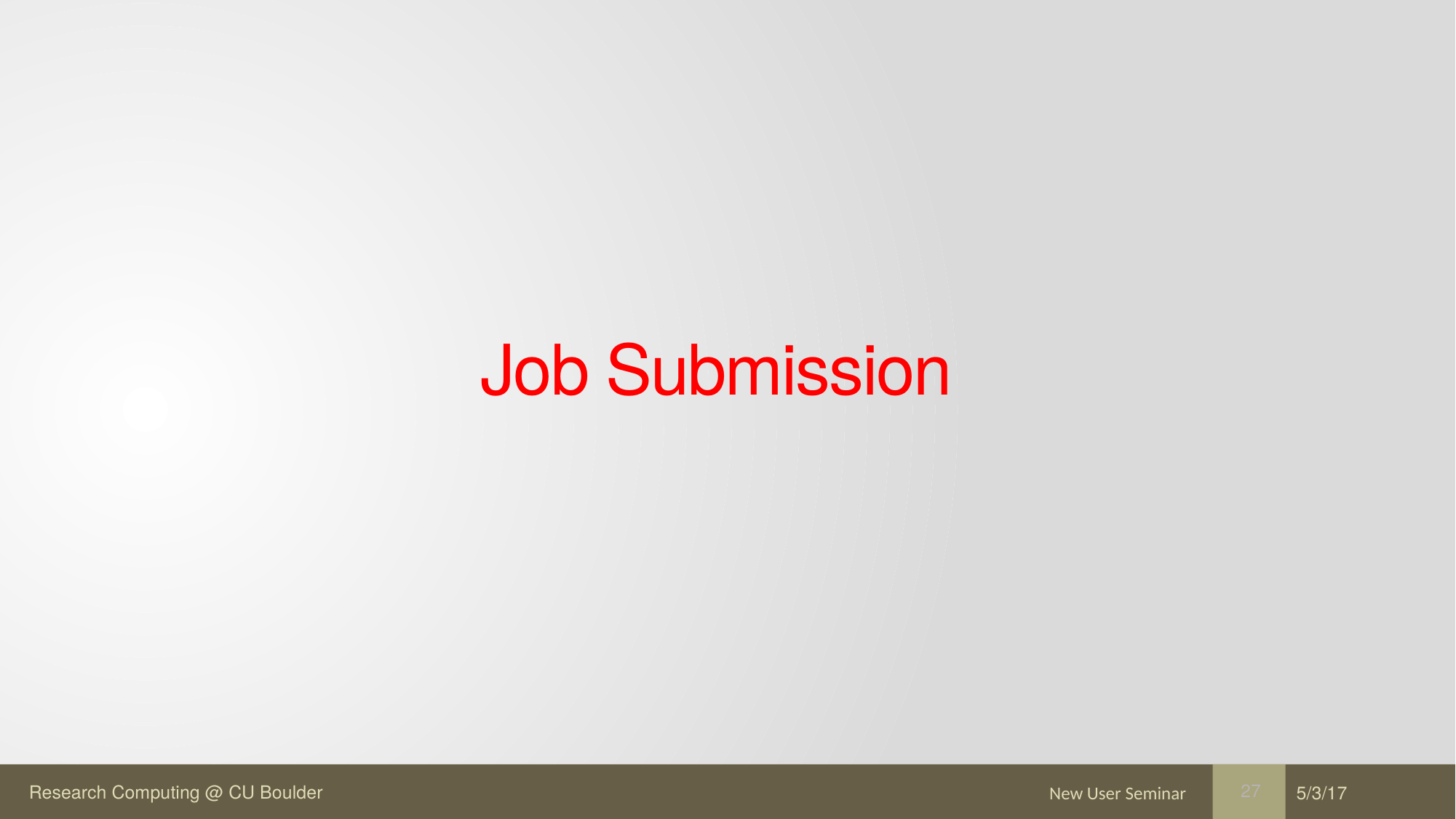

# Job Submission
New User Seminar
5/3/17
27